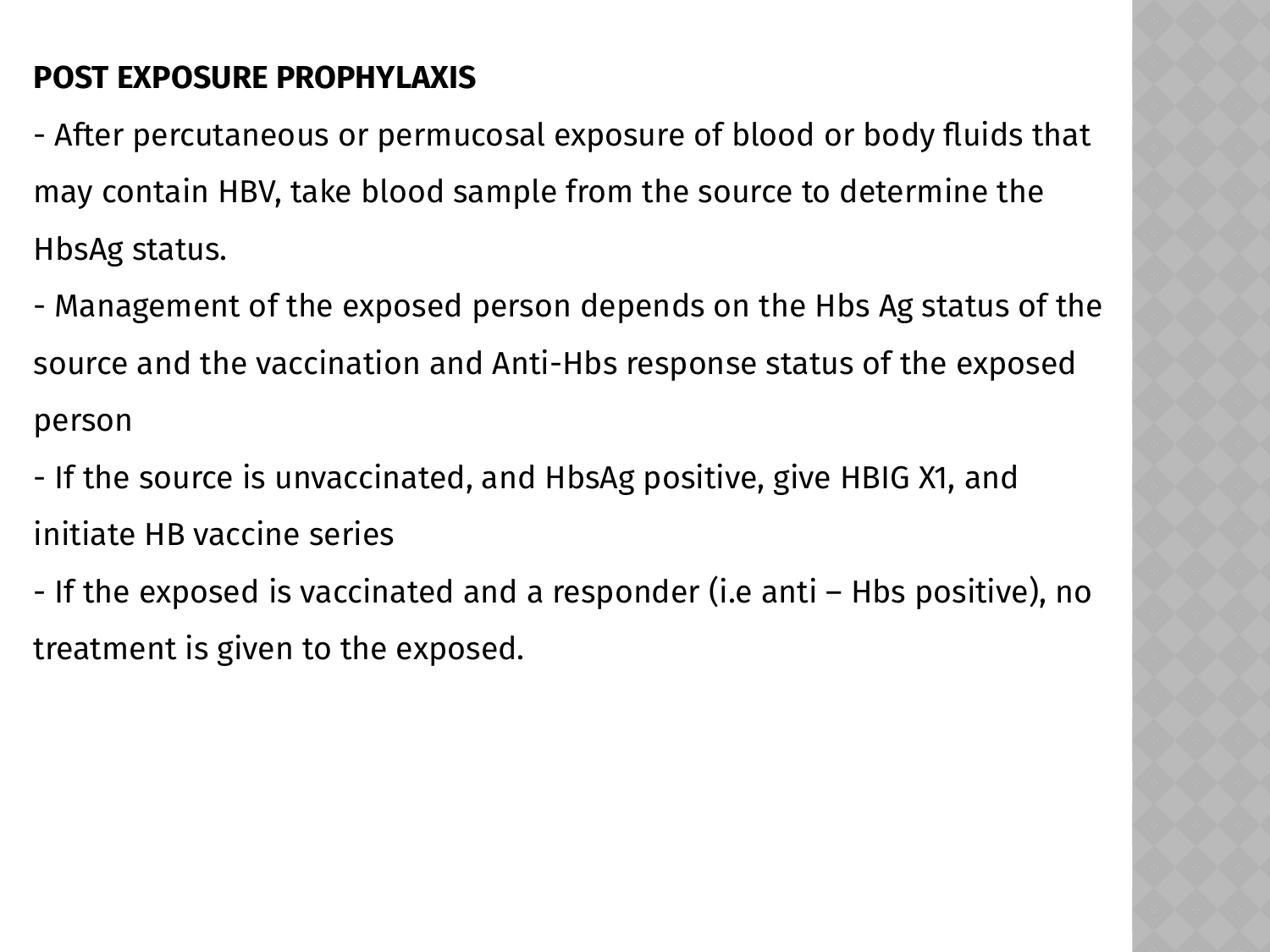

POST EXPOSURE PROPHYLAXIS
- After percutaneous or permucosal exposure of blood or body fluids that may contain HBV, take blood sample from the source to determine the HbsAg status.
- Management of the exposed person depends on the Hbs Ag status of the source and the vaccination and Anti-Hbs response status of the exposed person
- If the source is unvaccinated, and HbsAg positive, give HBIG X1, and initiate HB vaccine series
- If the exposed is vaccinated and a responder (i.e anti – Hbs positive), no treatment is given to the exposed.